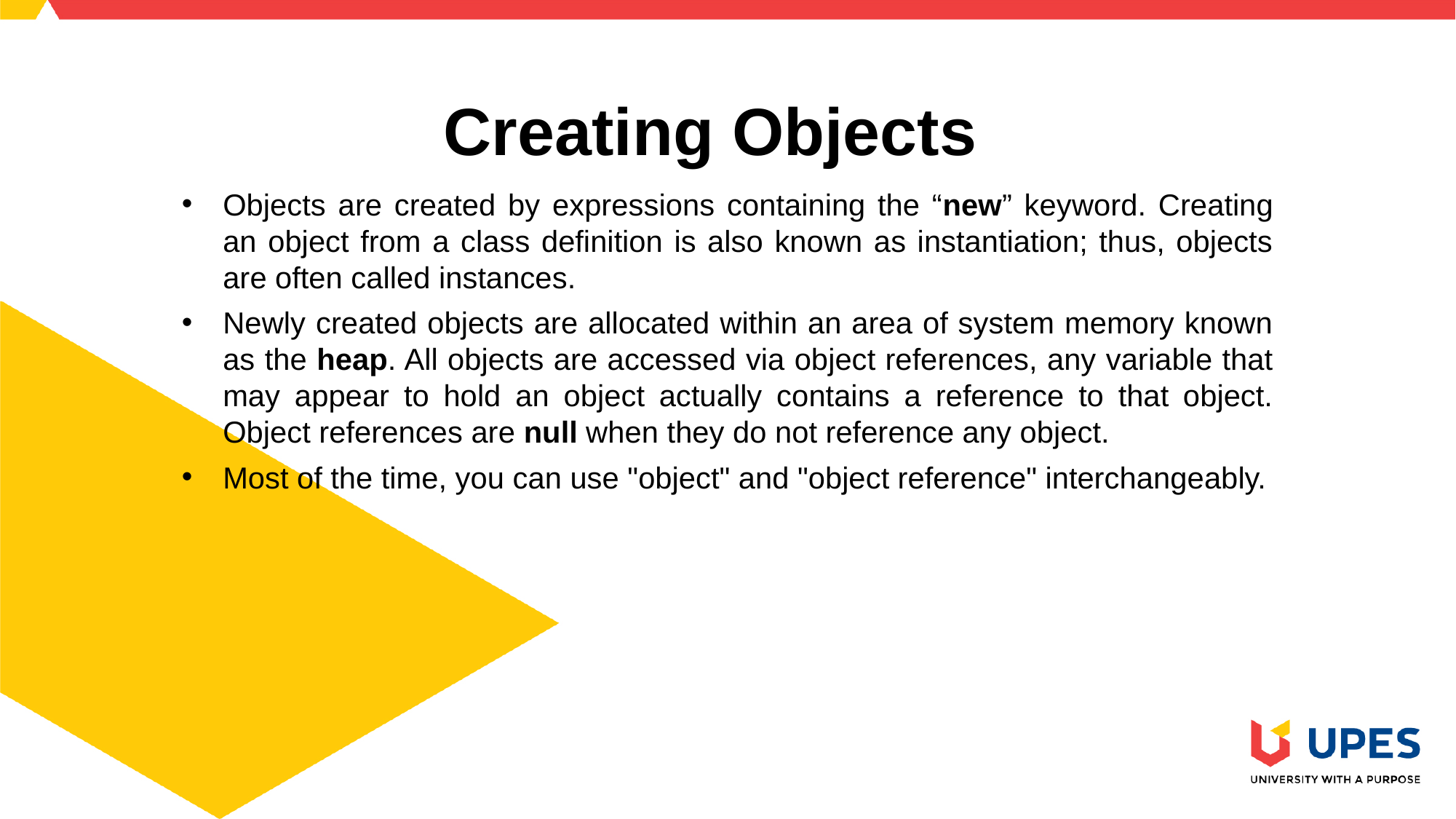

# Creating Objects
Objects are created by expressions containing the “new” keyword. Creating an object from a class definition is also known as instantiation; thus, objects are often called instances.
Newly created objects are allocated within an area of system memory known as the heap. All objects are accessed via object references, any variable that may appear to hold an object actually contains a reference to that object. Object references are null when they do not reference any object.
Most of the time, you can use "object" and "object reference" interchangeably.